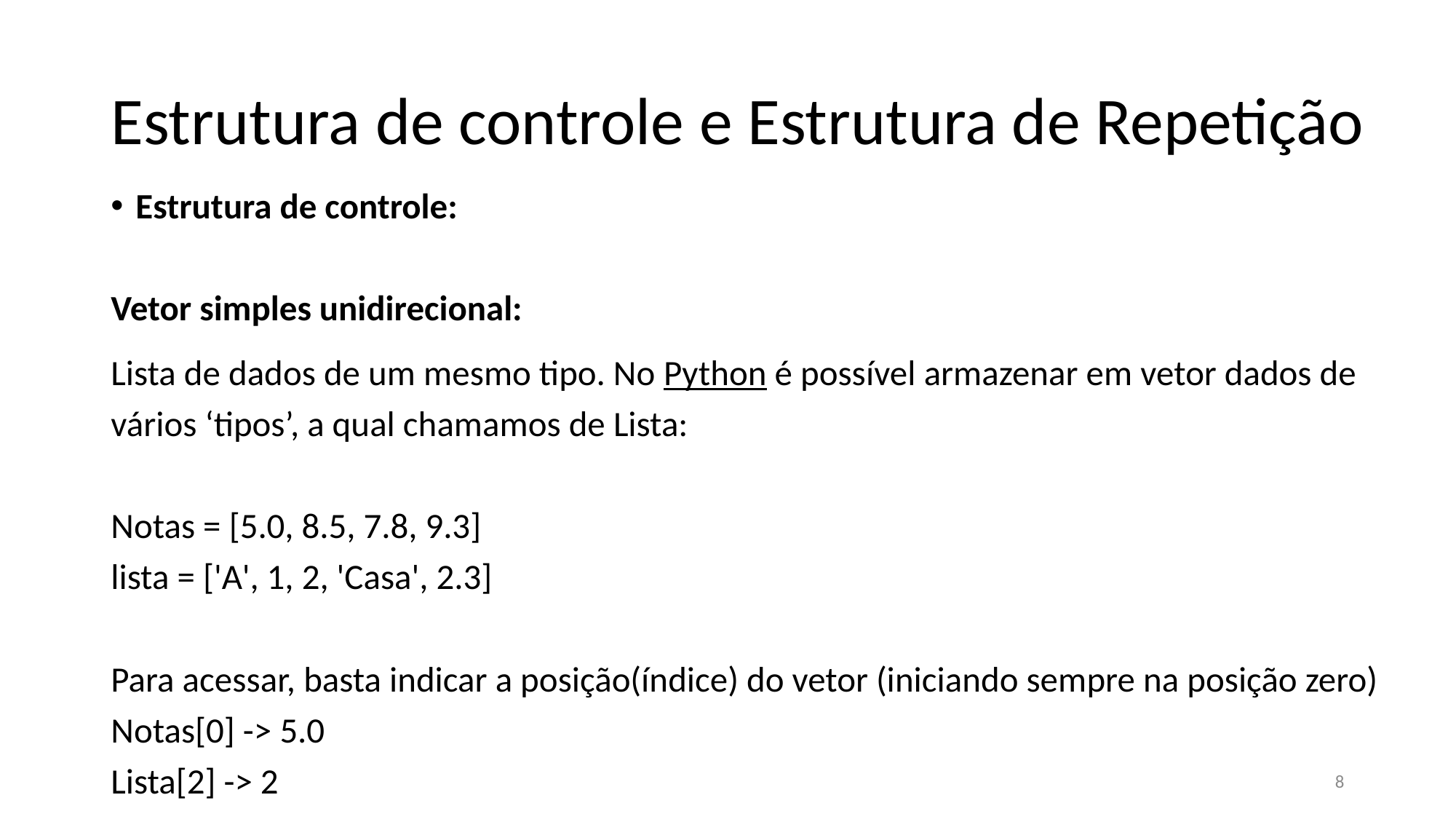

# Estrutura de controle e Estrutura de Repetição
Estrutura de controle:

Vetor simples unidirecional:
Lista de dados de um mesmo tipo. No Python é possível armazenar em vetor dados de vários ‘tipos’, a qual chamamos de Lista:

Notas = [5.0, 8.5, 7.8, 9.3]
lista = ['A', 1, 2, 'Casa', 2.3]

Para acessar, basta indicar a posição(índice) do vetor (iniciando sempre na posição zero)
Notas[0] -> 5.0
Lista[2] -> 2
8